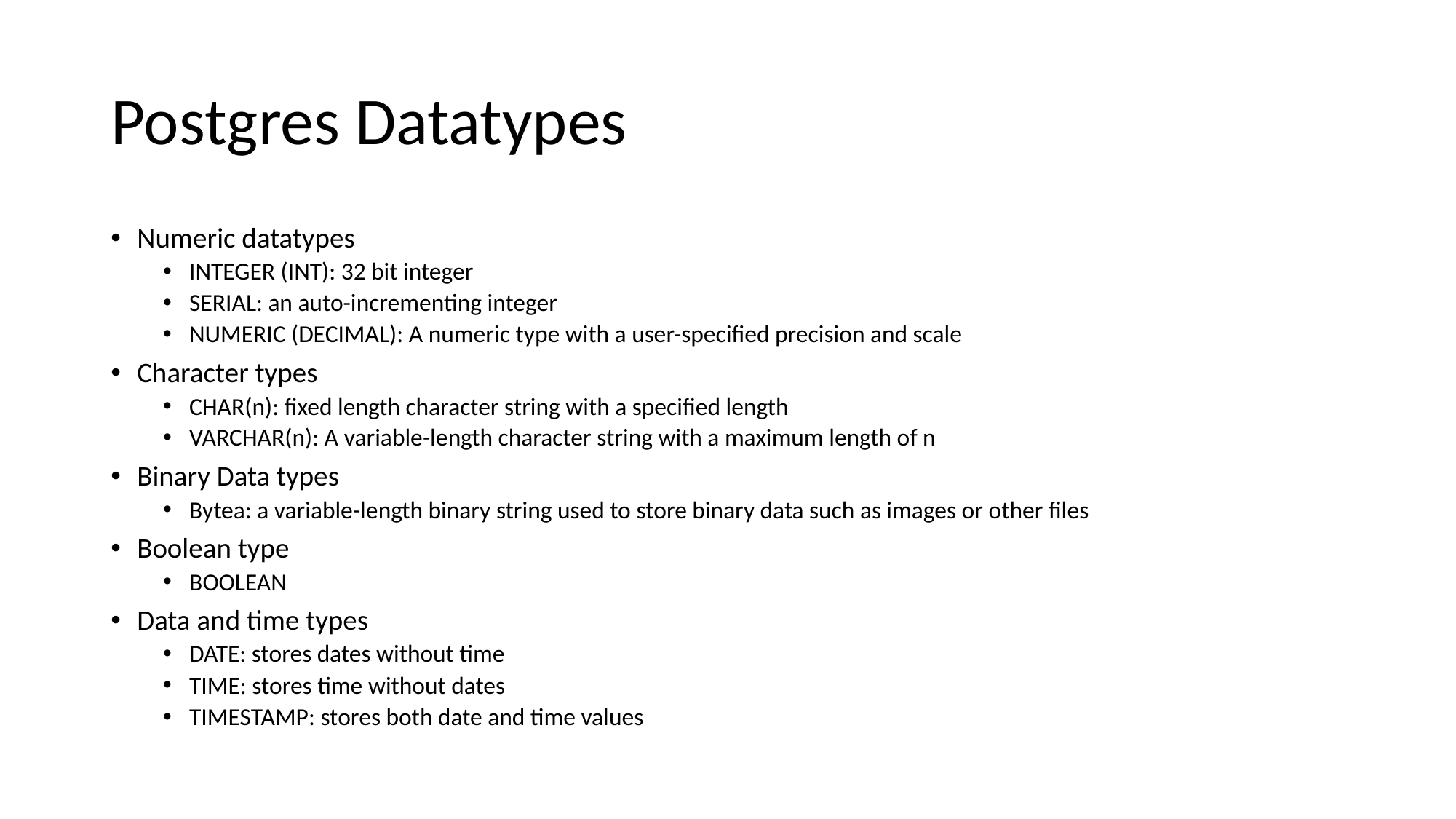

# Postgres Datatypes
Numeric datatypes
INTEGER (INT): 32 bit integer
SERIAL: an auto-incrementing integer
NUMERIC (DECIMAL): A numeric type with a user-specified precision and scale
Character types
CHAR(n): fixed length character string with a specified length
VARCHAR(n): A variable-length character string with a maximum length of n
Binary Data types
Bytea: a variable-length binary string used to store binary data such as images or other files
Boolean type
BOOLEAN
Data and time types
DATE: stores dates without time
TIME: stores time without dates
TIMESTAMP: stores both date and time values